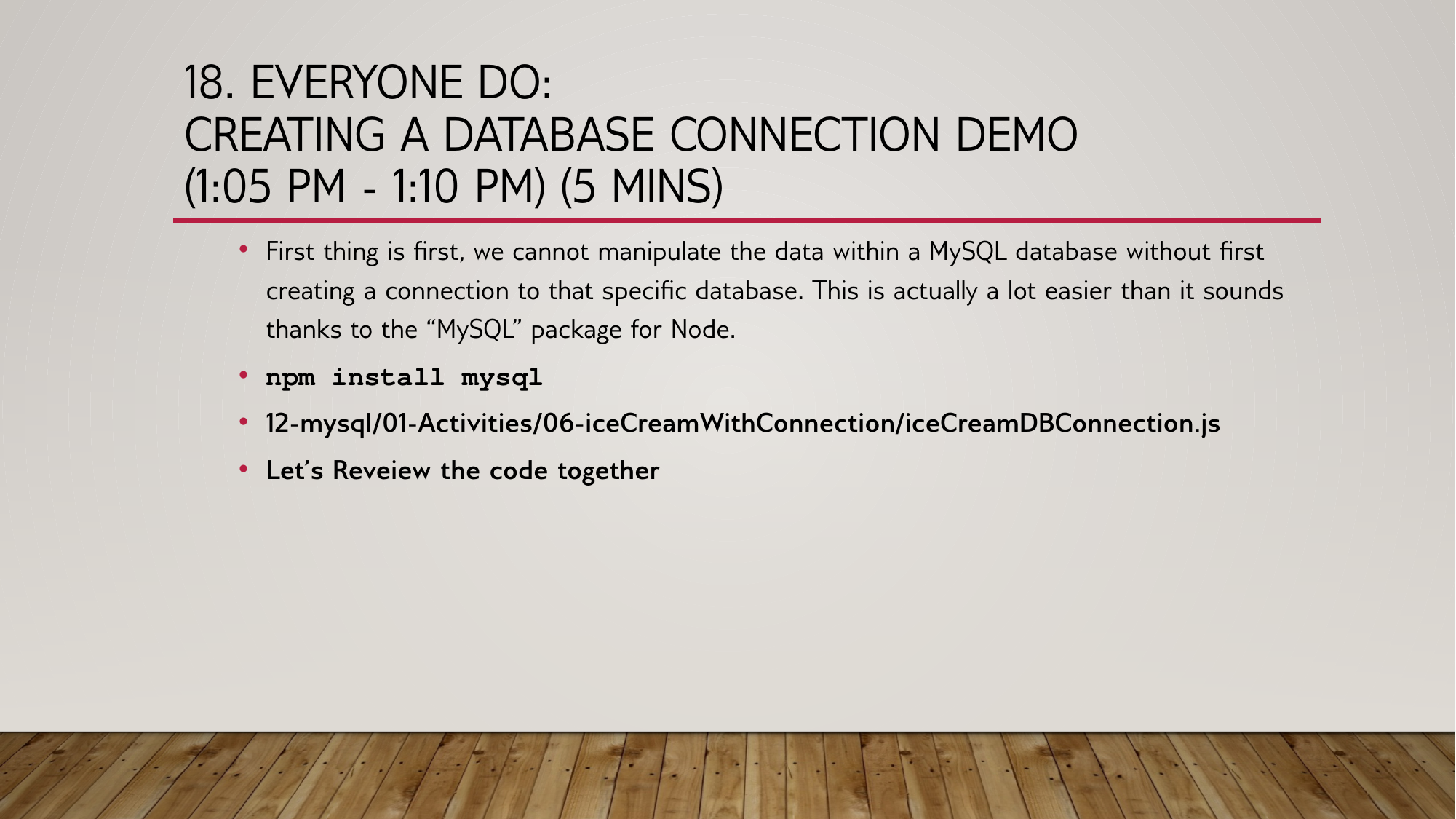

# 18. EVERYONE Do: Creating a Database Connection Demo (1:05 PM - 1:10 PM) (5 mins)
First thing is first, we cannot manipulate the data within a MySQL database without first creating a connection to that specific database. This is actually a lot easier than it sounds thanks to the “MySQL” package for Node.
npm install mysql
12-mysql/01-Activities/06-iceCreamWithConnection/iceCreamDBConnection.js
Let’s Reveiew the code together